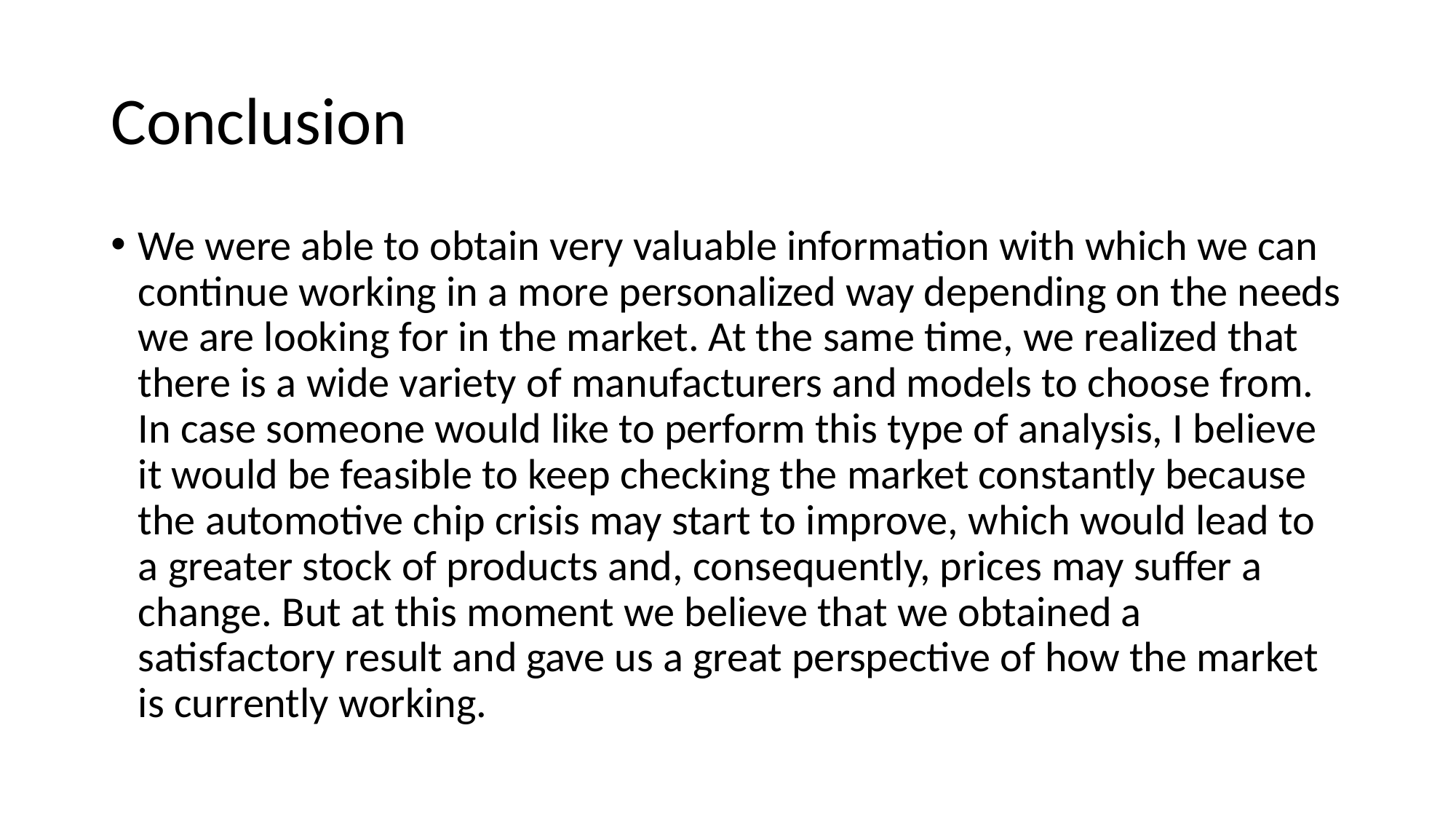

# Conclusion
We were able to obtain very valuable information with which we can continue working in a more personalized way depending on the needs we are looking for in the market. At the same time, we realized that there is a wide variety of manufacturers and models to choose from. In case someone would like to perform this type of analysis, I believe it would be feasible to keep checking the market constantly because the automotive chip crisis may start to improve, which would lead to a greater stock of products and, consequently, prices may suffer a change. But at this moment we believe that we obtained a satisfactory result and gave us a great perspective of how the market is currently working.